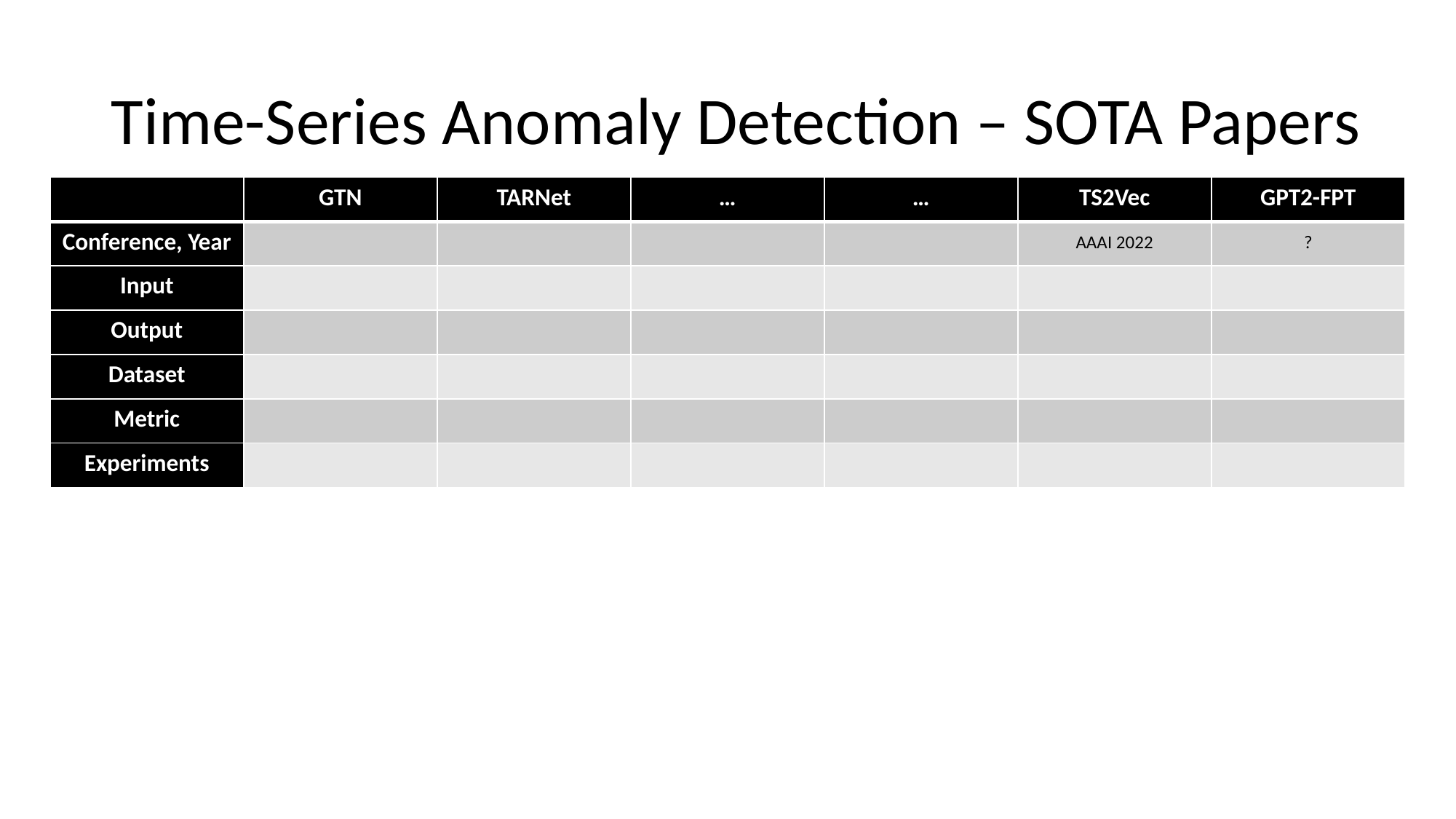

# Time-Series Anomaly Detection – SOTA Papers
|  | GTN | TARNet | … | … | TS2Vec | GPT2-FPT |
| --- | --- | --- | --- | --- | --- | --- |
| Conference, Year |  |  |  |  | AAAI 2022 | ? |
| Input |  |  |  |  |  |  |
| Output |  |  |  |  |  |  |
| Dataset |  |  |  |  |  |  |
| Metric |  |  |  |  |  |  |
| Experiments |  |  |  |  |  |  |